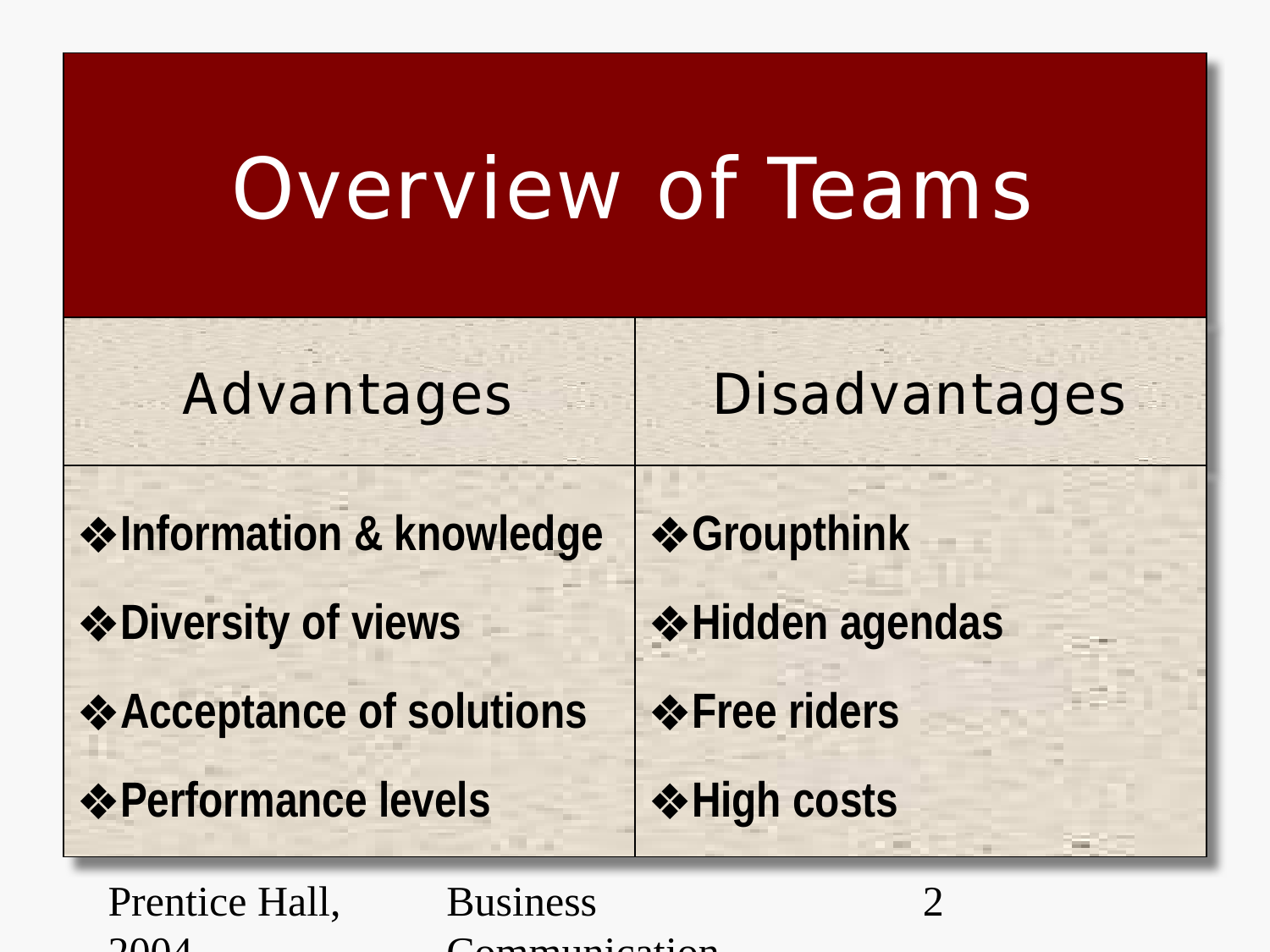

Overview of Teams
Advantages
Disadvantages

Information & knowledge
Diversity of views
Acceptance of solutions
Performance levels
Groupthink
Hidden agendas
Free riders
High costs
Prentice Hall, 2004
Business Communication Essentials
2